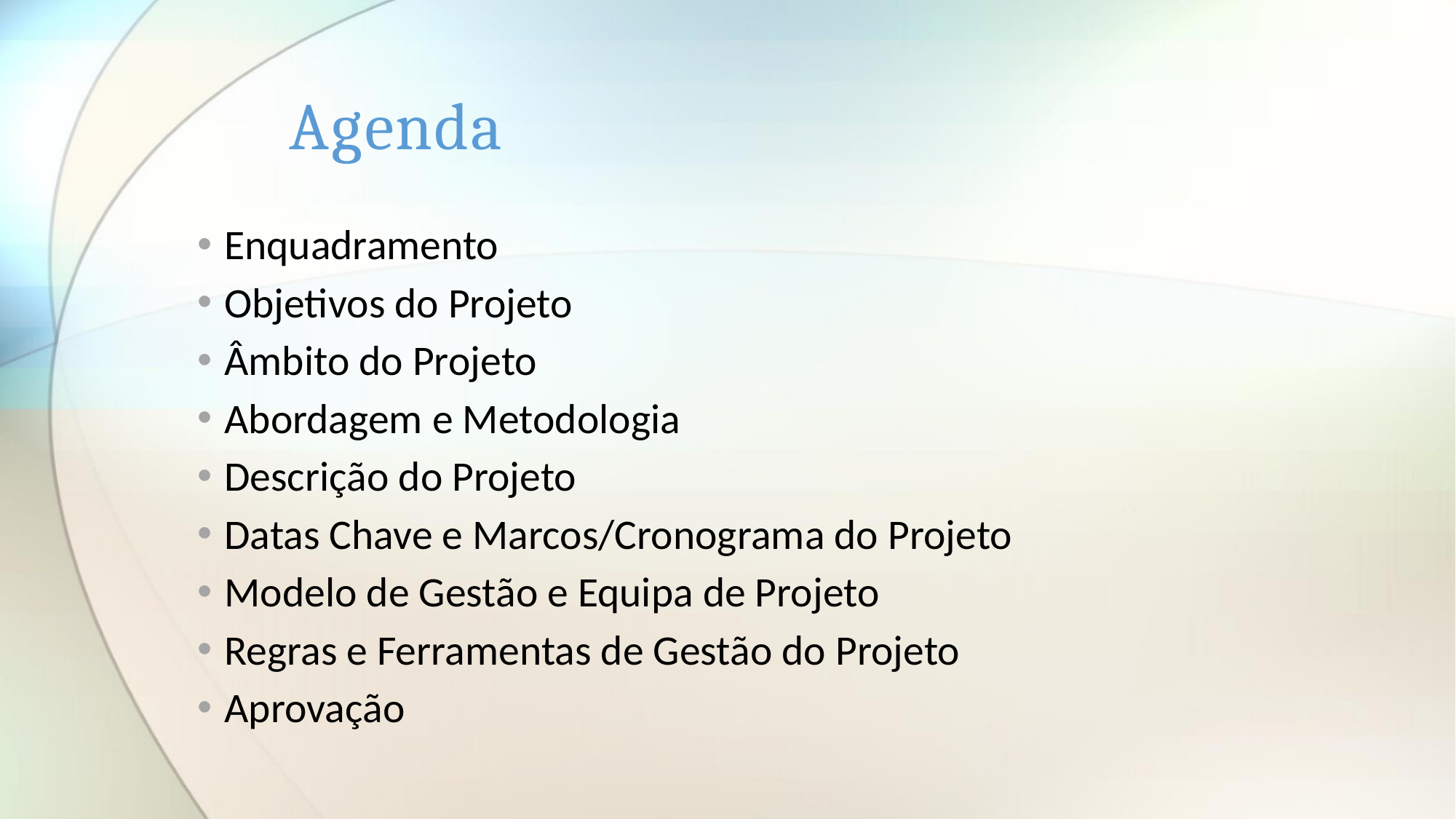

# Agenda
Enquadramento
Objetivos do Projeto
Âmbito do Projeto
Abordagem e Metodologia
Descrição do Projeto
Datas Chave e Marcos/Cronograma do Projeto
Modelo de Gestão e Equipa de Projeto
Regras e Ferramentas de Gestão do Projeto
Aprovação